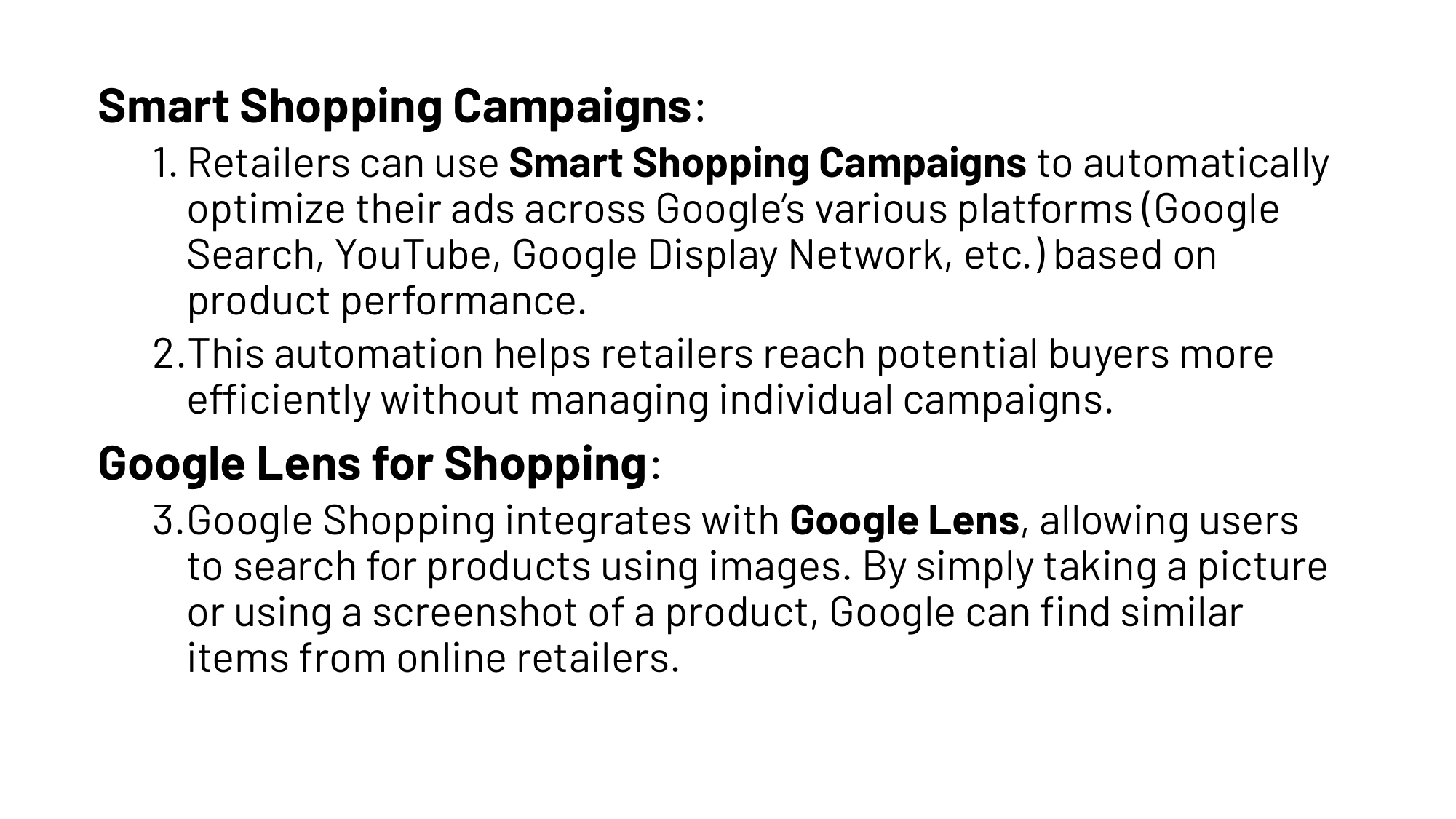

Smart Shopping Campaigns:
Retailers can use Smart Shopping Campaigns to automatically optimize their ads across Google’s various platforms (Google Search, YouTube, Google Display Network, etc.) based on product performance.
This automation helps retailers reach potential buyers more efficiently without managing individual campaigns.
Google Lens for Shopping:
Google Shopping integrates with Google Lens, allowing users to search for products using images. By simply taking a picture or using a screenshot of a product, Google can find similar items from online retailers.